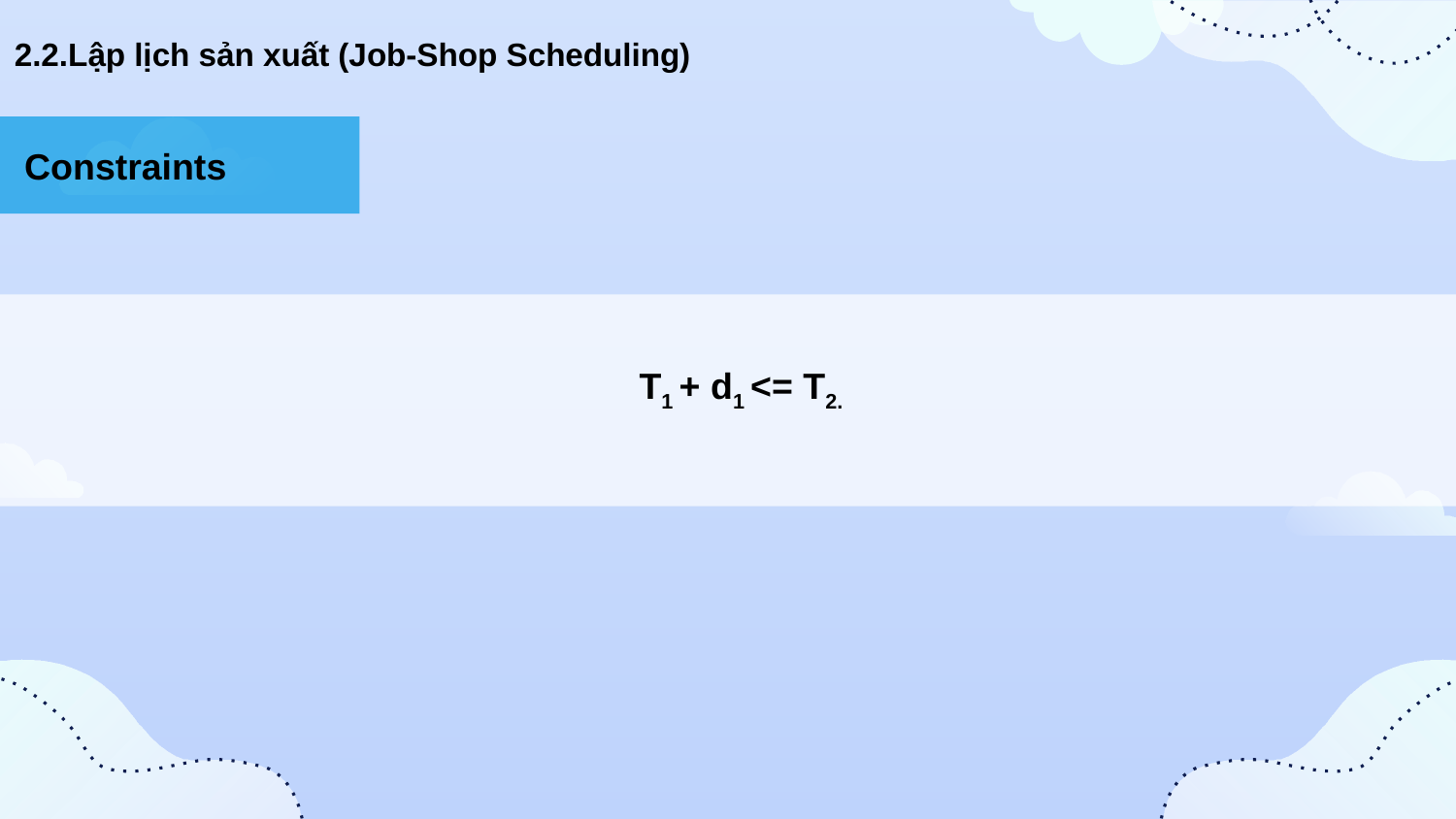

2.2.Lập lịch sản xuất (Job-Shop Scheduling)
Constraints

AxleF + 10 <= WheelRF; AxleF + 10 <= WheelLF
AxleB + 10 <= WheelRB; AxleB + 10 <= WheelLB
T1 + d1 <= T2.
Di = {0,1,2,3,…,30}.